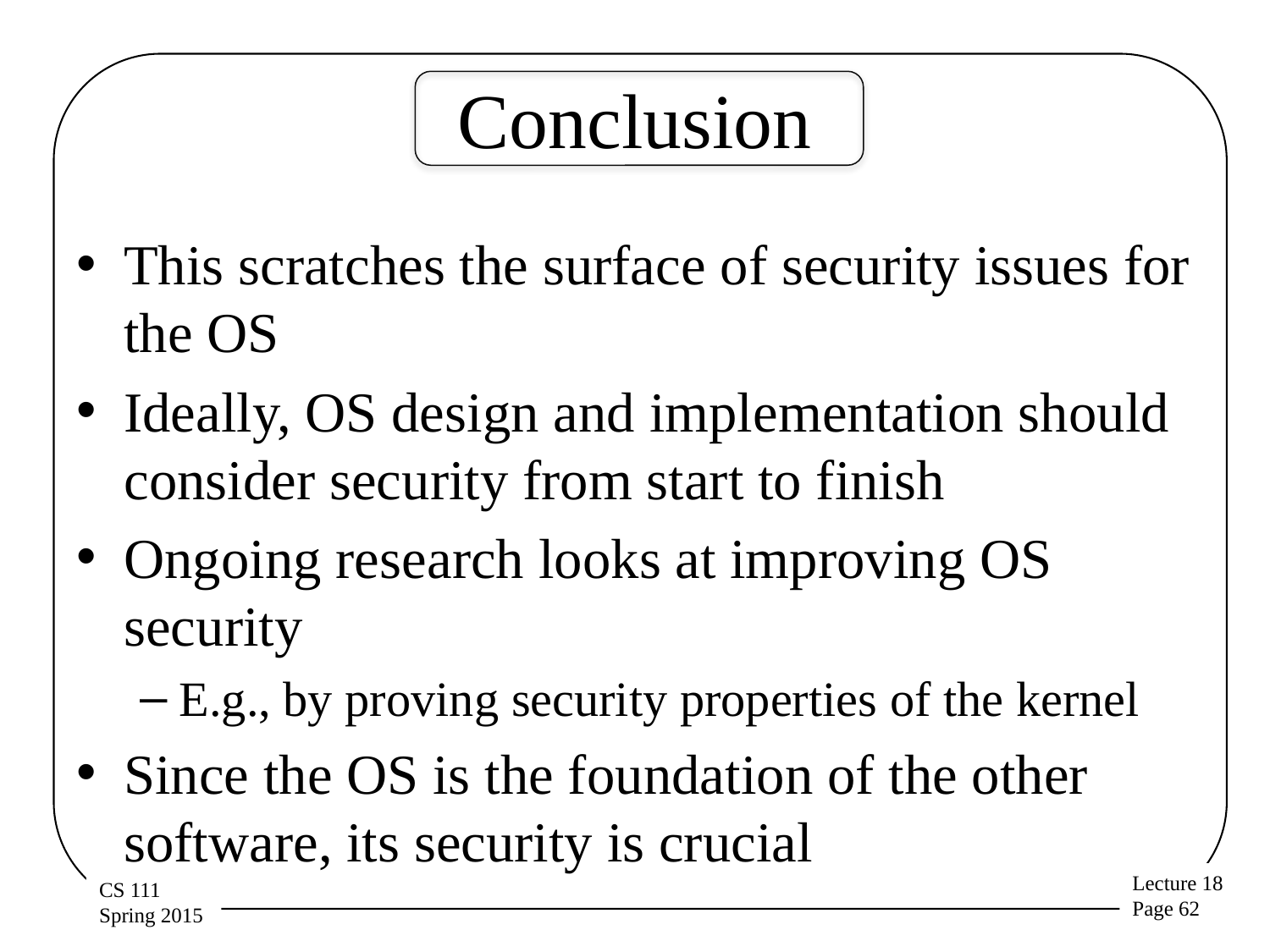

# Conclusion

This scratches the surface of security issues for the OS
Ideally, OS design and implementation should consider security from start to finish
Ongoing research looks at improving OS security
E.g., by proving security properties of the kernel
Since the OS is the foundation of the other software, its security is crucial